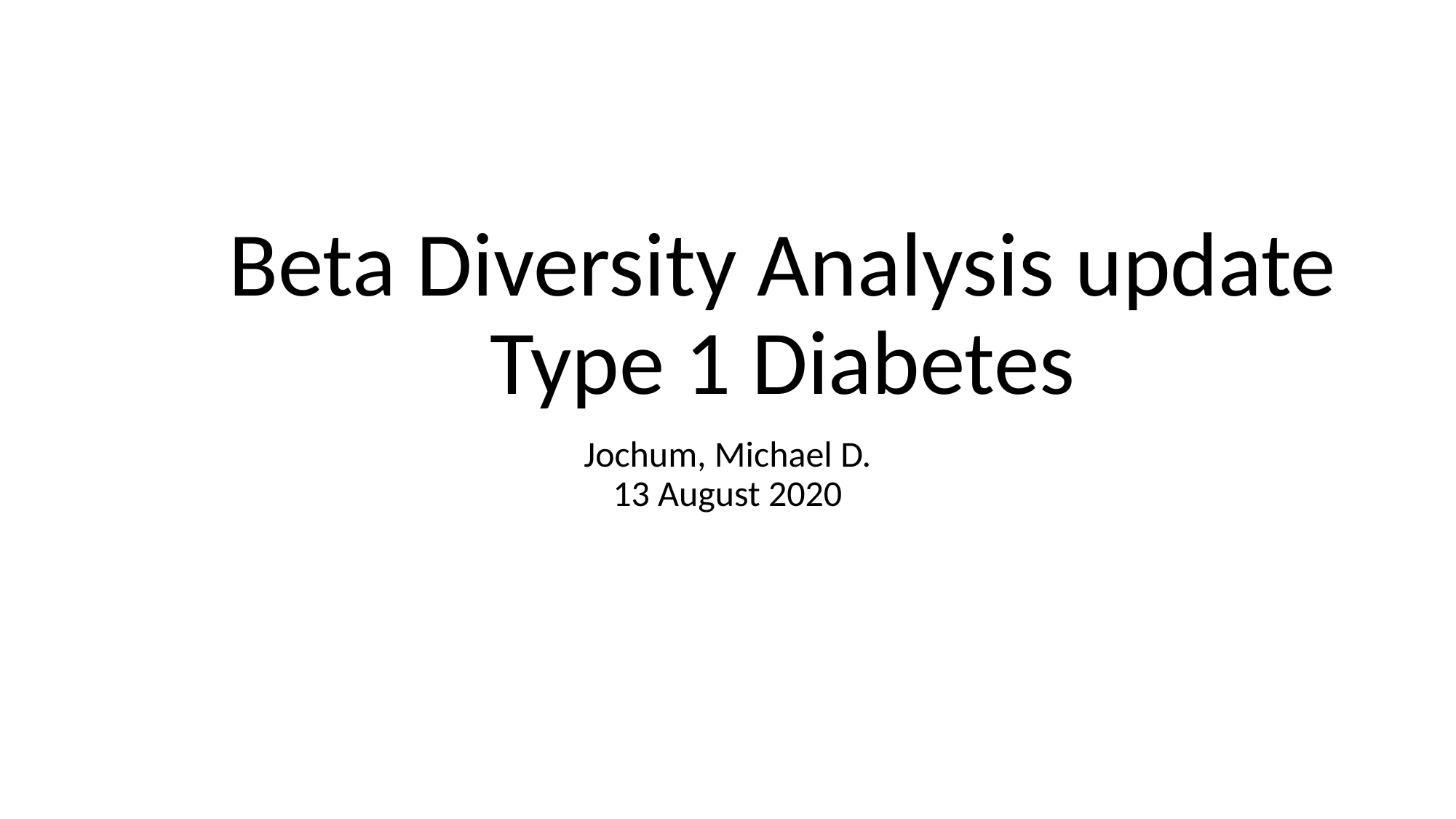

# Beta Diversity Analysis update Type 1 Diabetes
Jochum, Michael D.
13 August 2020